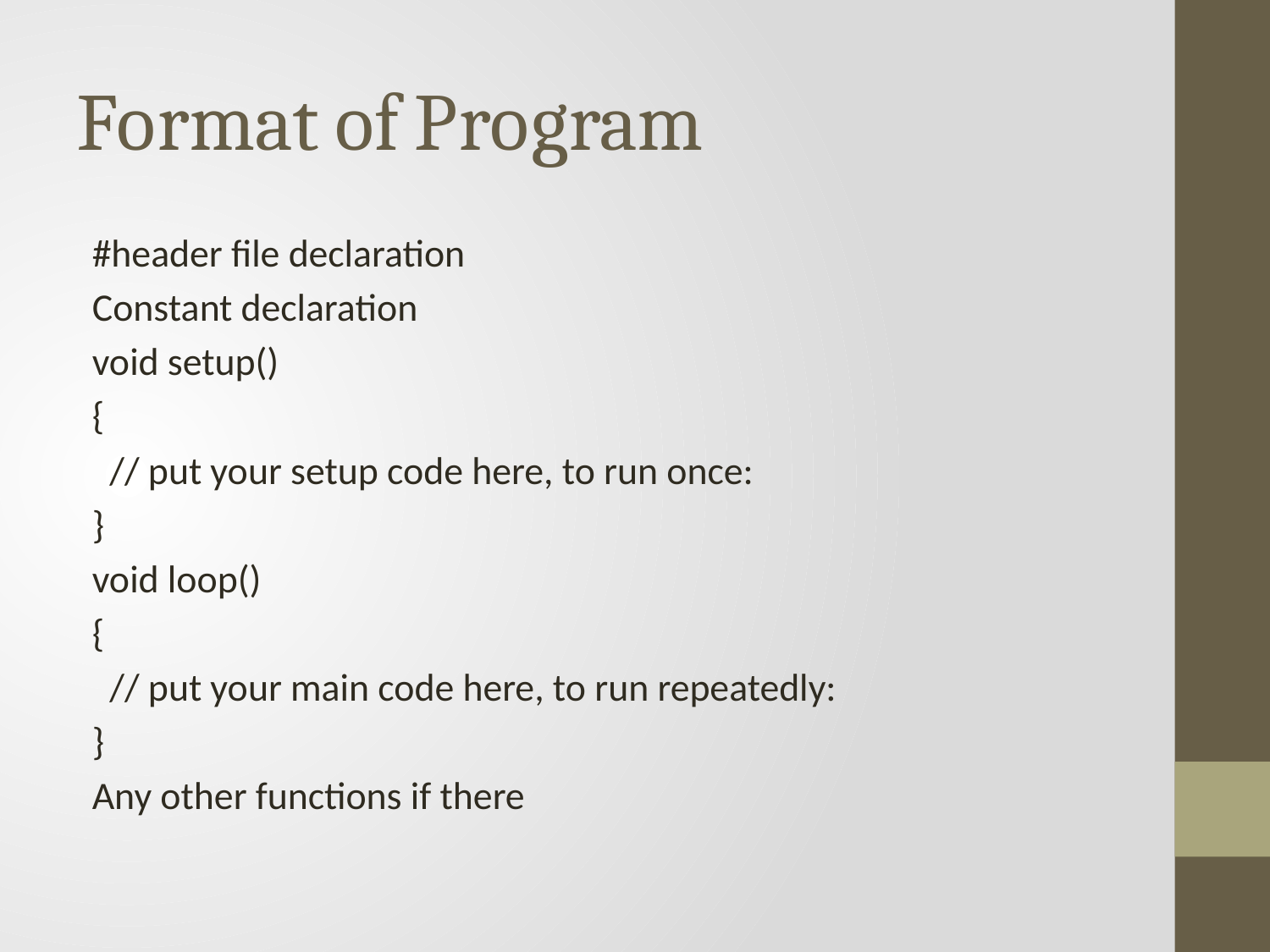

# Format of Program
#header file declaration
Constant declaration
void setup()
{
  // put your setup code here, to run once:
}
void loop()
{
  // put your main code here, to run repeatedly:
}
Any other functions if there